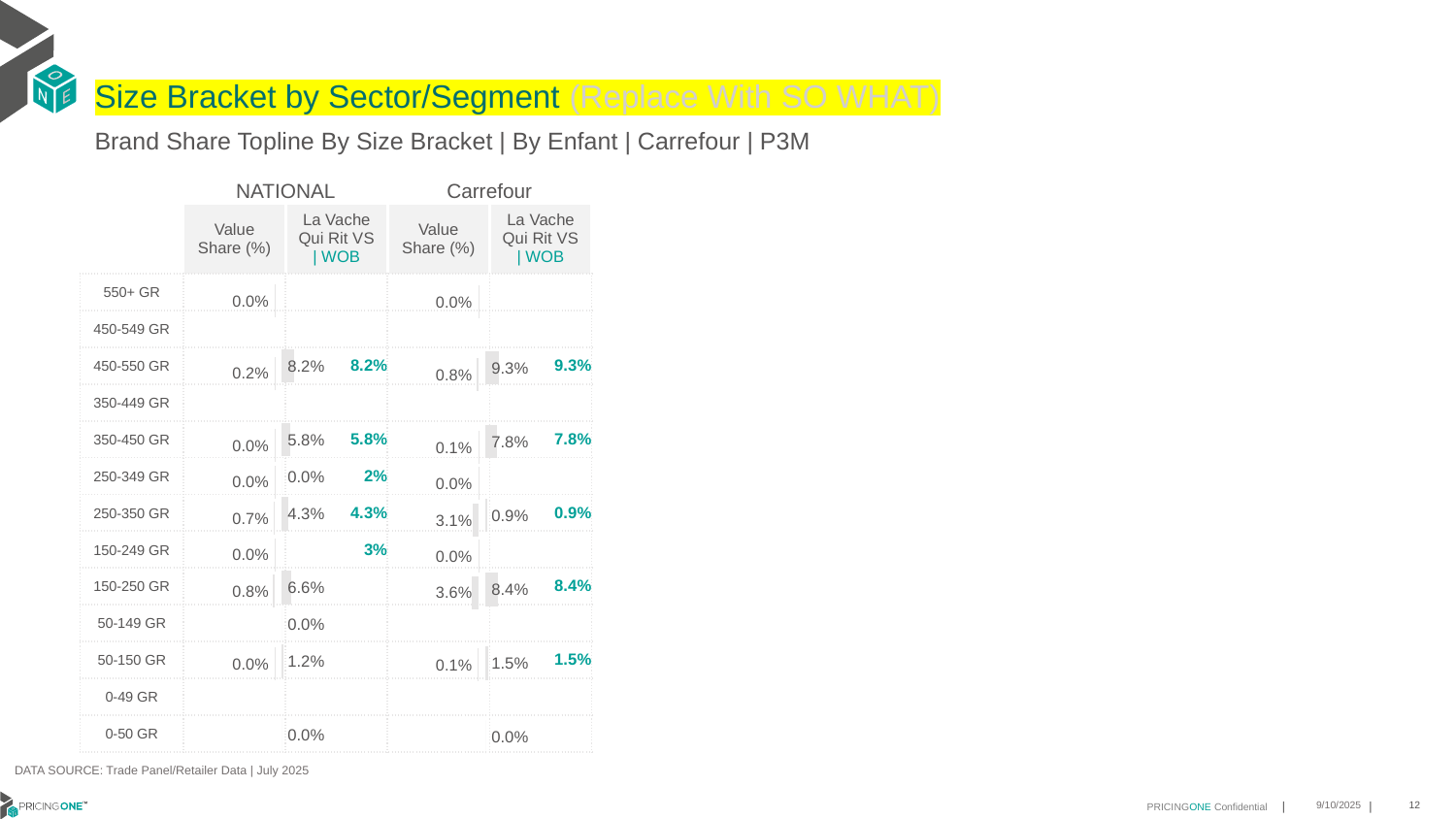

# Size Bracket by Sector/Segment (Replace With SO WHAT)
Brand Share Topline By Size Bracket | By Enfant | Carrefour | P3M
|  | NATIONAL |  | Carrefour |  |
| --- | --- | --- | --- | --- |
|  | Value Share (%) | La Vache Qui Rit VS | WOB | Value Share (%) | La Vache Qui Rit VS | WOB |
| 550+ GR |  |  |  |  |
| 450-549 GR |  |  |  |  |
| 450-550 GR |  | 8.2% |  | 9.3% |
| 350-449 GR |  |  |  |  |
| 350-450 GR |  | 5.8% |  | 7.8% |
| 250-349 GR |  | 2% |  |  |
| 250-350 GR |  | 4.3% |  | 0.9% |
| 150-249 GR |  | 3% |  |  |
| 150-250 GR |  |  |  | 8.4% |
| 50-149 GR |  |  |  |  |
| 50-150 GR |  |  |  | 1.5% |
| 0-49 GR |  |  |  |  |
| 0-50 GR |  |  |  |  |

### Chart

| Category | Value Share NATIONAL |
|---|---|
| 550+ GR | None |
| 450-549 GR | None |
| 450-550 GR | 0.08209817276612301 |
| 350-449 GR | None |
| 350-450 GR | 0.05794383094949777 |
| 250-349 GR | 2.1142051482805436e-07 |
| 250-350 GR | 0.04270081280033697 |
| 150-249 GR | None |
| 150-250 GR | 0.06559091826119108 |
| 50-149 GR | 3.8638921675472004e-07 |
| 50-150 GR | 0.012428449738880718 |
| 0-49 GR | None |
| 0-50 GR | 0.0001309494926669487 |

### Chart

| Category | Value Share |
|---|---|
| 550+ GR | 2.6597753002241852e-05 |
| 450-549 GR | None |
| 450-550 GR | 0.001879874512001602 |
| 350-449 GR | None |
| 350-450 GR | 0.00024098060985378345 |
| 250-349 GR | 8.556848127646379e-07 |
| 250-350 GR | 0.0072385518857084165 |
| 150-249 GR | 1.7377684123060573e-05 |
| 150-250 GR | 0.008420724669259532 |
| 50-149 GR | None |
| 50-150 GR | 0.0003042369145724824 |
| 0-49 GR | None |
| 0-50 GR | None |

### Chart

| Category | Value Share |
|---|---|
| 550+ GR | None |
| 450-549 GR | None |
| 450-550 GR | 0.09266040284708145 |
| 350-449 GR | None |
| 350-450 GR | 0.07780055435957021 |
| 250-349 GR | None |
| 250-350 GR | 0.00862511242815835 |
| 150-249 GR | None |
| 150-250 GR | 0.08428422334642685 |
| 50-149 GR | None |
| 50-150 GR | 0.015077396017676884 |
| 0-49 GR | None |
| 0-50 GR | 0.0003038470350992533 |

### Chart

| Category | Value Share |
|---|---|
| 550+ GR | 0.0001126904755274907 |
| 450-549 GR | None |
| 450-550 GR | 0.007966005531298805 |
| 350-449 GR | None |
| 350-450 GR | 0.001020477770415566 |
| 250-349 GR | 3.372860790943847e-06 |
| 250-350 GR | 0.030675143808491942 |
| 150-249 GR | 7.250272897918591e-05 |
| 150-250 GR | 0.03567287201865732 |
| 50-149 GR | None |
| 50-150 GR | 0.001286619633904895 |
| 0-49 GR | None |
| 0-50 GR | None |
DATA SOURCE: Trade Panel/Retailer Data | July 2025

9/10/2025
12